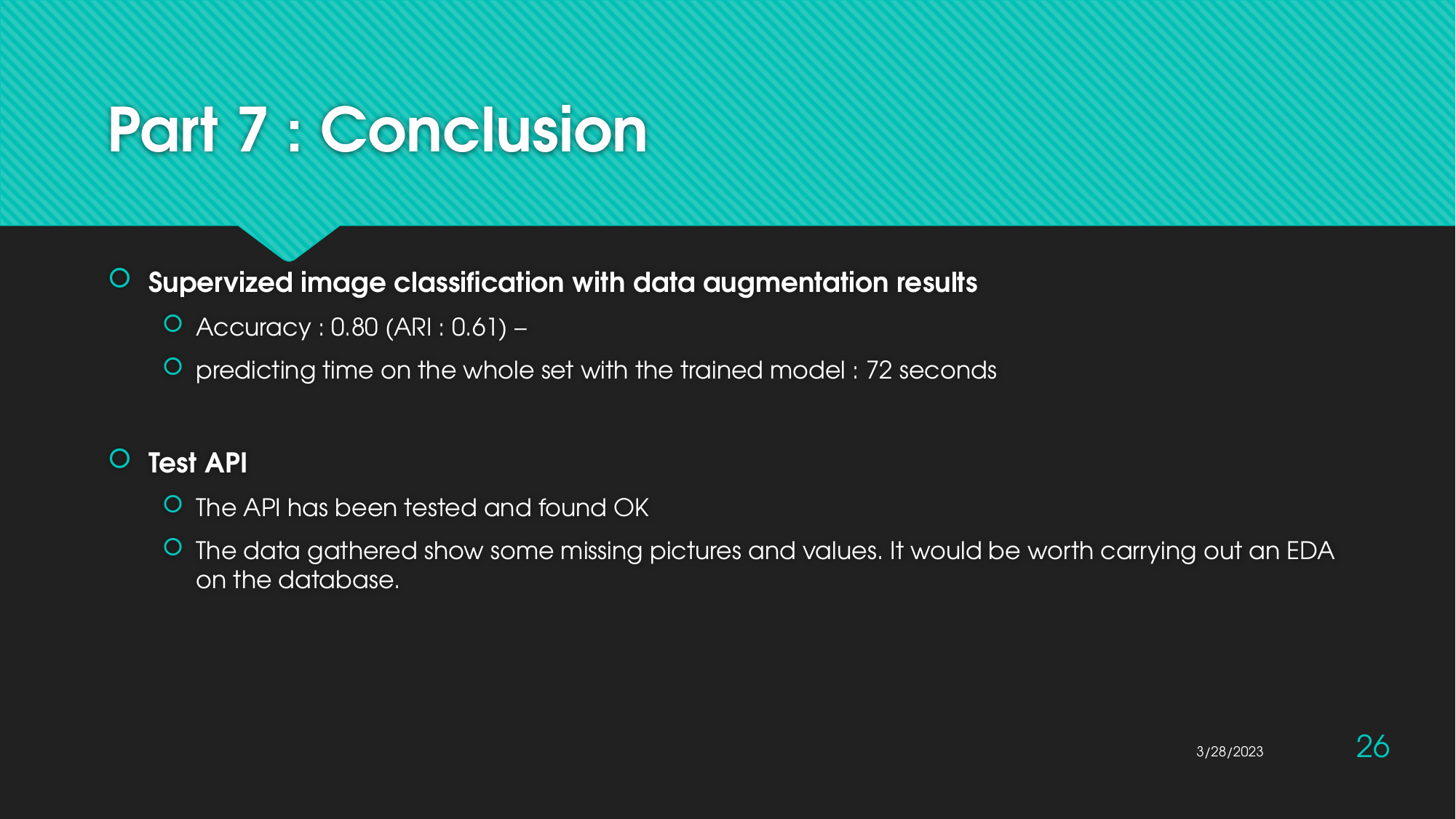

# Part 7 : Conclusion
Supervized image classification with data augmentation results
Accuracy : 0.80 (ARI : 0.61) –
predicting time on the whole set with the trained model : 72 seconds

Test API
The API has been tested and found OK
The data gathered show some missing pictures and values. It would be worth carrying out an EDA on the database.

26
3/28/2023